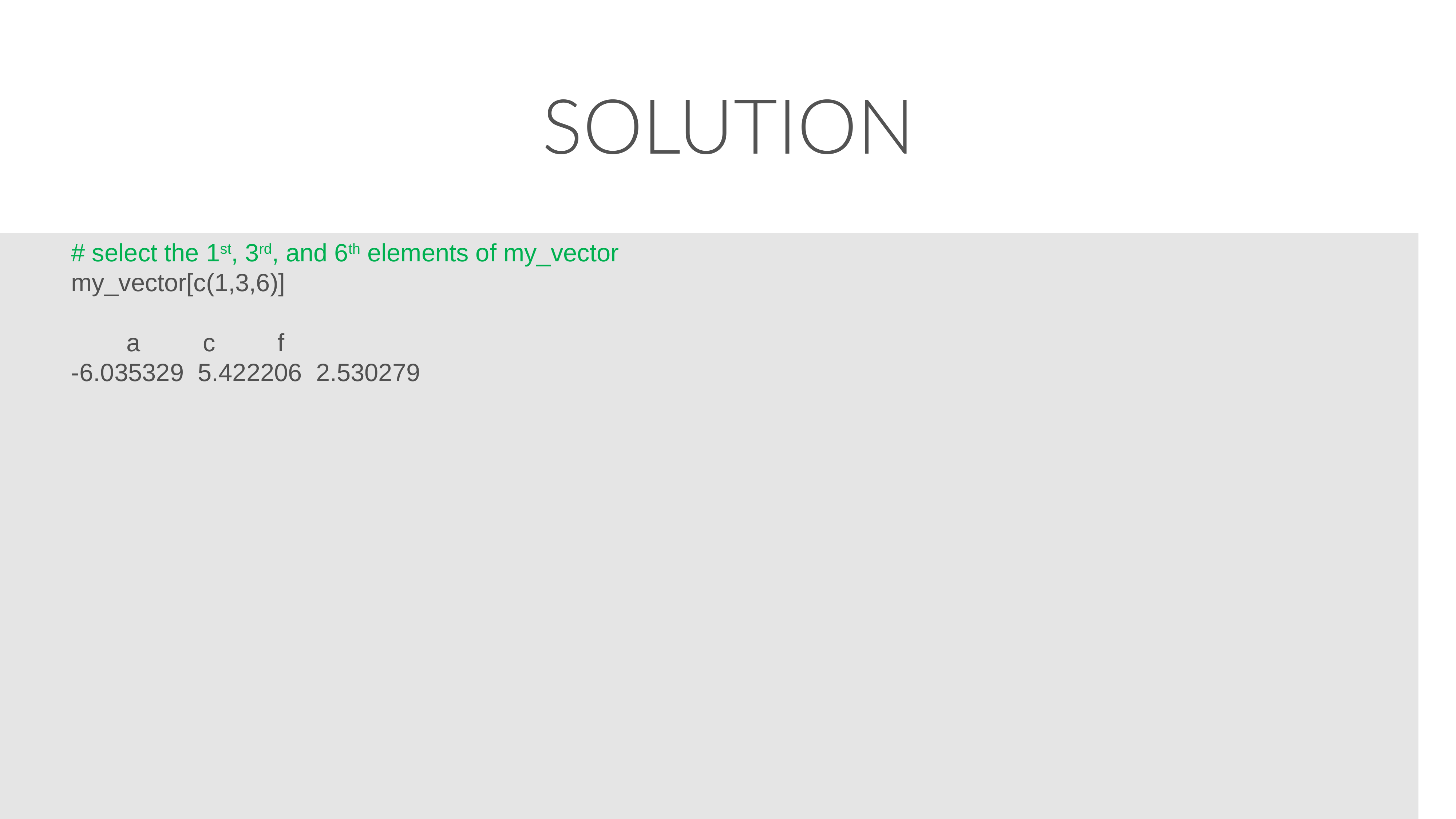

# Solution
# select the 1st, 3rd, and 6th elements of my_vector
my_vector[c(1,3,6)]

        a         c         f
-6.035329  5.422206  2.530279